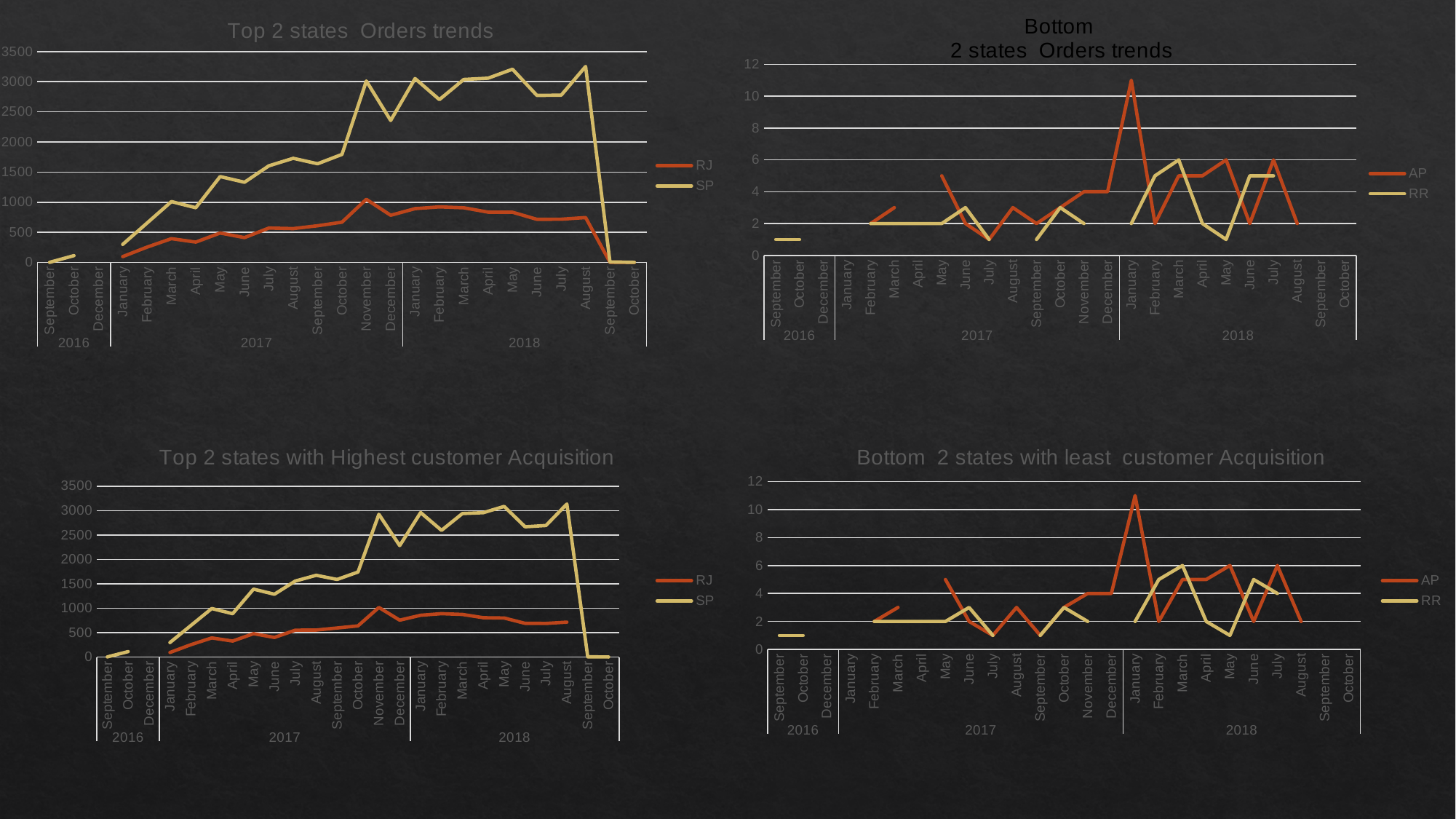

### Chart: Top 2 states  Orders trends

| Category | RJ | SP |
|---|---|---|
| September | None | 2.0 |
| October | 56.0 | 113.0 |
| December | None | None |
| January | 97.0 | 299.0 |
| February | 254.0 | 654.0 |
| March | 395.0 | 1010.0 |
| April | 338.0 | 908.0 |
| May | 488.0 | 1425.0 |
| June | 412.0 | 1331.0 |
| July | 571.0 | 1604.0 |
| August | 562.0 | 1729.0 |
| September | 609.0 | 1638.0 |
| October | 668.0 | 1793.0 |
| November | 1048.0 | 3012.0 |
| December | 783.0 | 2357.0 |
| January | 893.0 | 3052.0 |
| February | 922.0 | 2703.0 |
| March | 907.0 | 3037.0 |
| April | 834.0 | 3059.0 |
| May | 833.0 | 3207.0 |
| June | 716.0 | 2773.0 |
| July | 717.0 | 2777.0 |
| August | 745.0 | 3253.0 |
| September | 3.0 | 8.0 |
| October | 1.0 | 2.0 |

### Chart: Bottom
 2 states  Orders trends

| Category | AP | RR |
|---|---|---|
| September | None | 1.0 |
| October | None | 1.0 |
| December | None | None |
| January | None | None |
| February | 2.0 | 2.0 |
| March | 3.0 | 2.0 |
| April | None | 2.0 |
| May | 5.0 | 2.0 |
| June | 2.0 | 3.0 |
| July | 1.0 | 1.0 |
| August | 3.0 | None |
| September | 2.0 | 1.0 |
| October | 3.0 | 3.0 |
| November | 4.0 | 2.0 |
| December | 4.0 | None |
| January | 11.0 | 2.0 |
| February | 2.0 | 5.0 |
| March | 5.0 | 6.0 |
| April | 5.0 | 2.0 |
| May | 6.0 | 1.0 |
| June | 2.0 | 5.0 |
| July | 6.0 | 5.0 |
| August | 2.0 | None |
| September | None | None |
| October | None | None |

### Chart: Top 2 states with Highest customer Acquisition

| Category | RJ | SP |
|---|---|---|
| September | None | 2.0 |
| October | 56.0 | 111.0 |
| December | None | None |
| January | 93.0 | 296.0 |
| February | 252.0 | 645.0 |
| March | 391.0 | 993.0 |
| April | 327.0 | 887.0 |
| May | 478.0 | 1391.0 |
| June | 401.0 | 1286.0 |
| July | 550.0 | 1557.0 |
| August | 552.0 | 1675.0 |
| September | 595.0 | 1589.0 |
| October | 638.0 | 1741.0 |
| November | 1015.0 | 2923.0 |
| December | 755.0 | 2282.0 |
| January | 855.0 | 2959.0 |
| February | 888.0 | 2595.0 |
| March | 872.0 | 2939.0 |
| April | 805.0 | 2956.0 |
| May | 799.0 | 3085.0 |
| June | 690.0 | 2668.0 |
| July | 688.0 | 2694.0 |
| August | 714.0 | 3134.0 |
| September | None | 4.0 |
| October | None | 1.0 |

### Chart: Bottom  2 states with least  customer Acquisition

| Category | AP | RR |
|---|---|---|
| September | None | 1.0 |
| October | None | 1.0 |
| December | None | None |
| January | None | None |
| February | 2.0 | 2.0 |
| March | 3.0 | 2.0 |
| April | None | 2.0 |
| May | 5.0 | 2.0 |
| June | 2.0 | 3.0 |
| July | 1.0 | 1.0 |
| August | 3.0 | None |
| September | 1.0 | 1.0 |
| October | 3.0 | 3.0 |
| November | 4.0 | 2.0 |
| December | 4.0 | None |
| January | 11.0 | 2.0 |
| February | 2.0 | 5.0 |
| March | 5.0 | 6.0 |
| April | 5.0 | 2.0 |
| May | 6.0 | 1.0 |
| June | 2.0 | 5.0 |
| July | 6.0 | 4.0 |
| August | 2.0 | None |
| September | None | None |
| October | None | None |